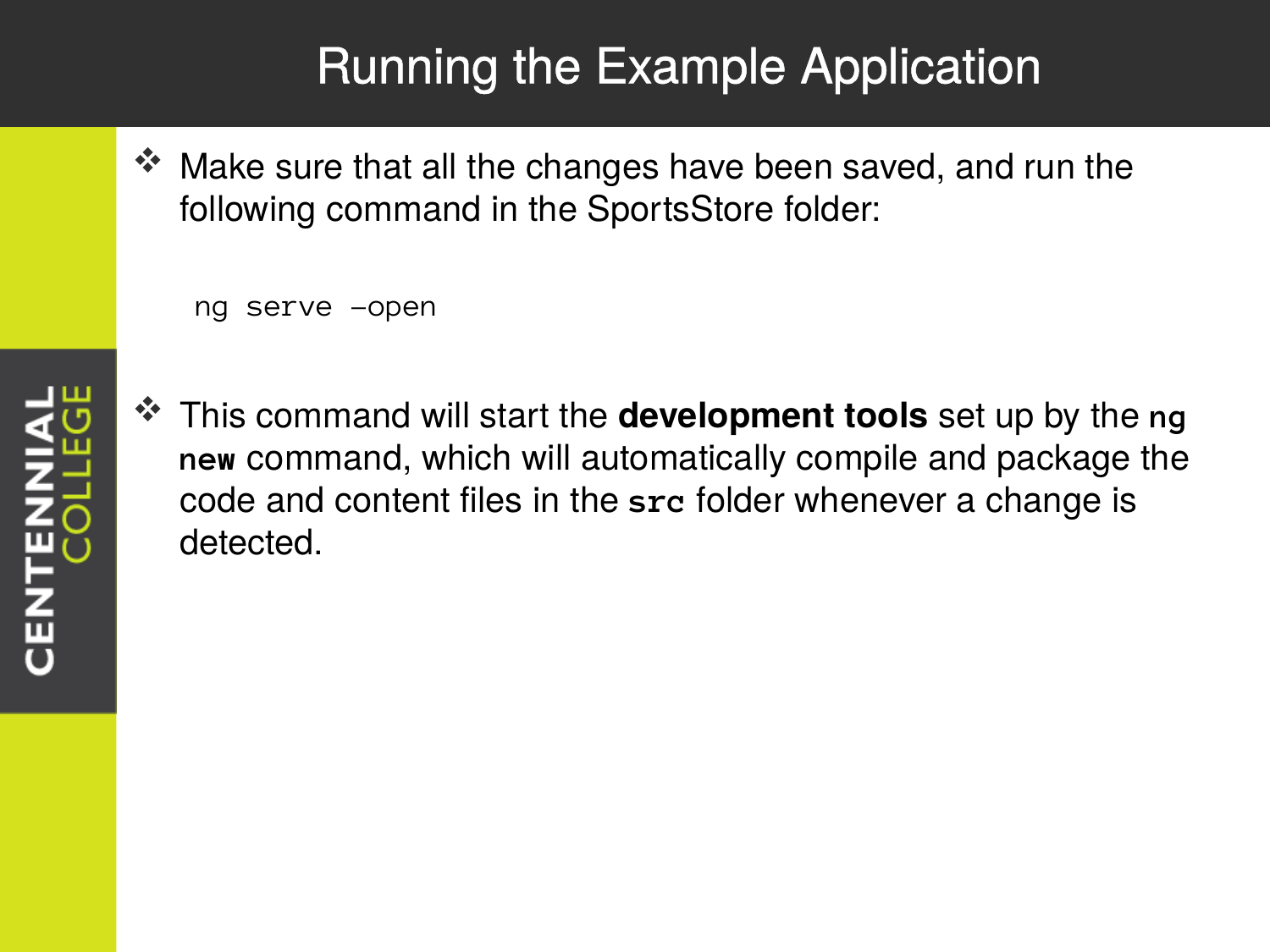

# Running the Example Application
Make sure that all the changes have been saved, and run the following command in the SportsStore folder:

ng serve –open

This command will start the development tools set up by the ng new command, which will automatically compile and package the code and content files in the src folder whenever a change is detected.